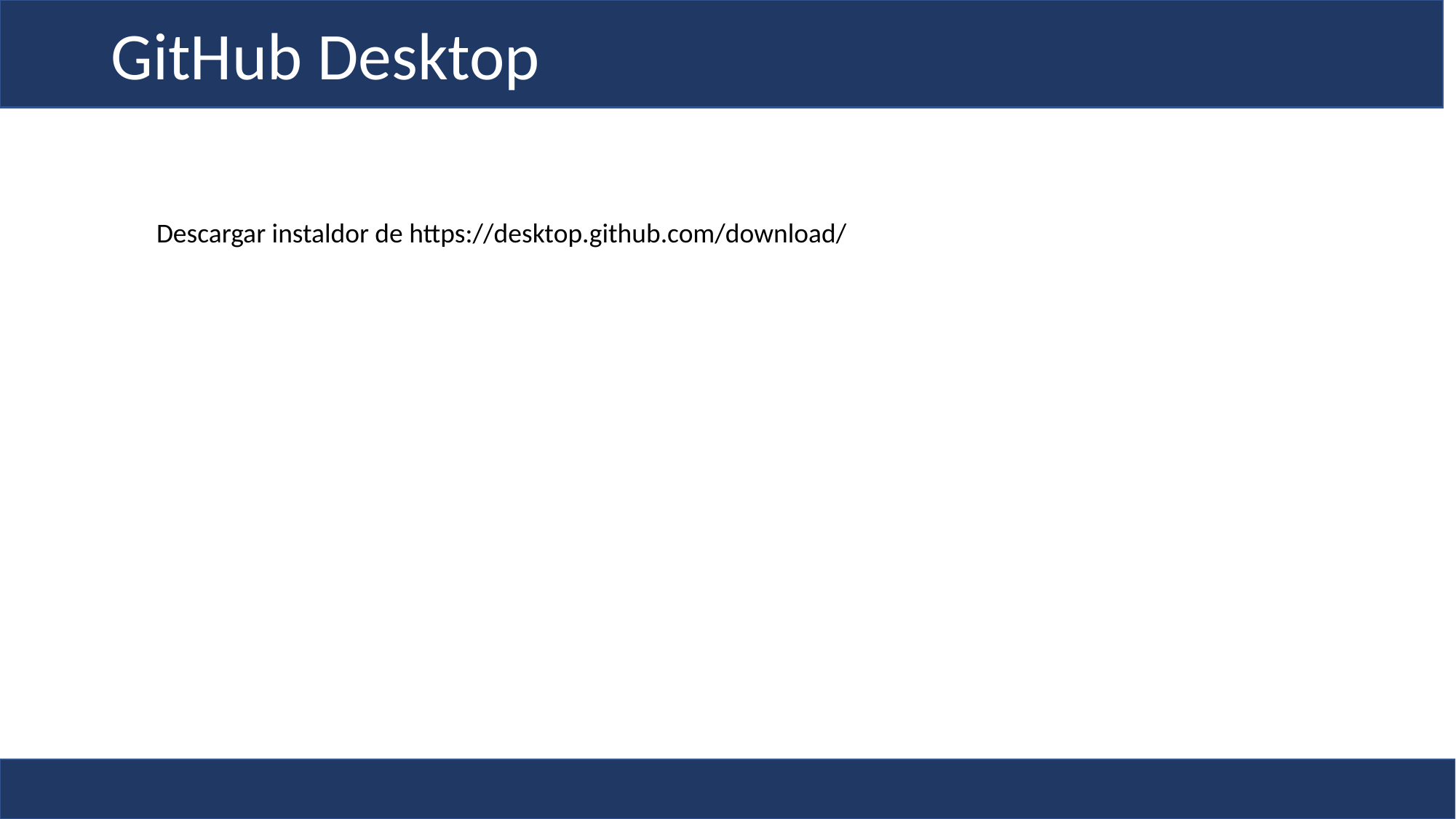

# GitHub Desktop
Descargar instaldor de https://desktop.github.com/download/